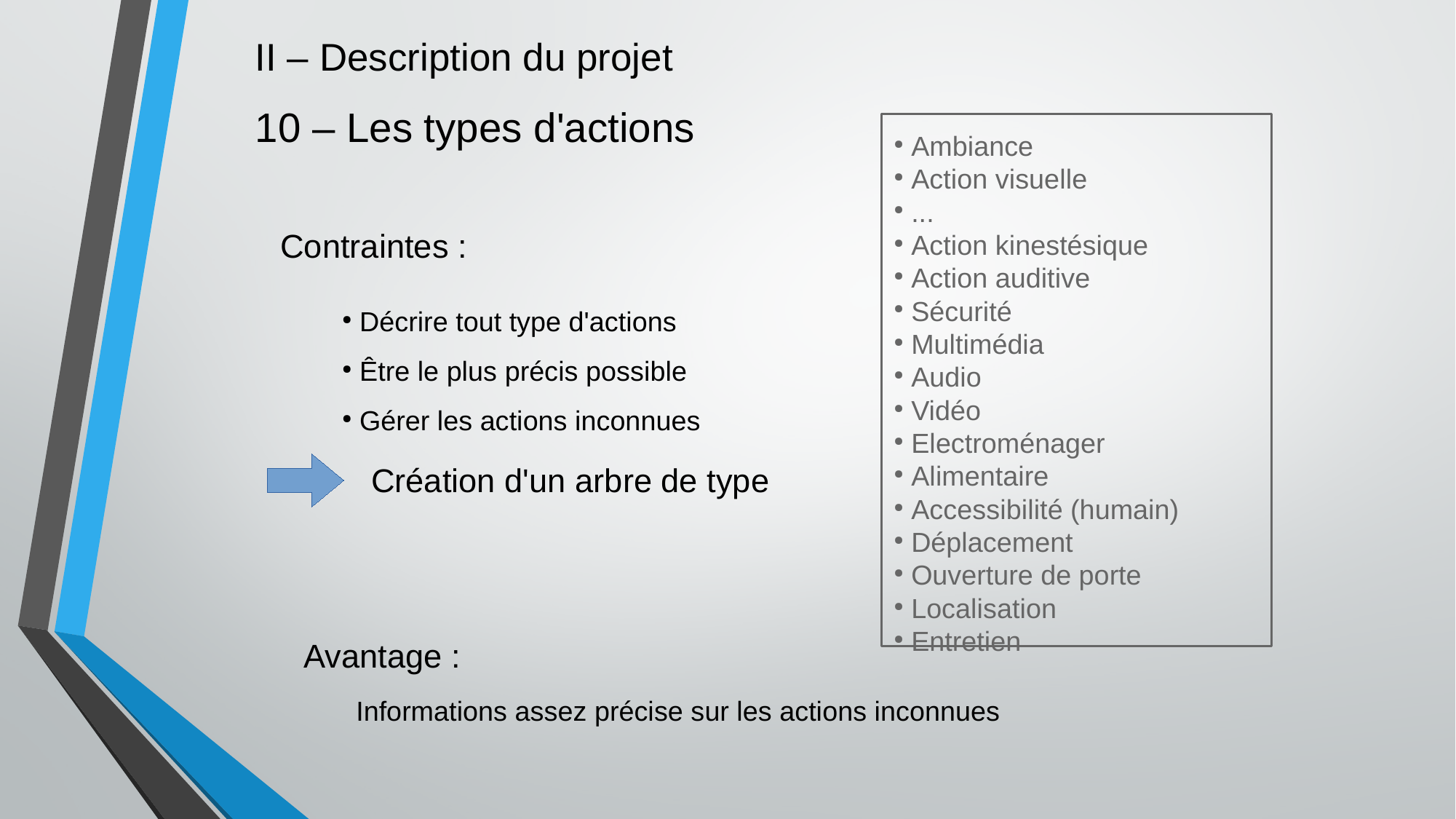

II – Description du projet
10 – Les types d'actions

 Ambiance
 Action visuelle
 ...
 Action kinestésique
 Action auditive
 Sécurité
 Multimédia
 Audio
 Vidéo
 Electroménager
 Alimentaire
 Accessibilité (humain)
 Déplacement
 Ouverture de porte
 Localisation
 Entretien
Contraintes :
 Décrire tout type d'actions
 Être le plus précis possible
 Gérer les actions inconnues
Création d'un arbre de type

Avantage :
Informations assez précise sur les actions inconnues